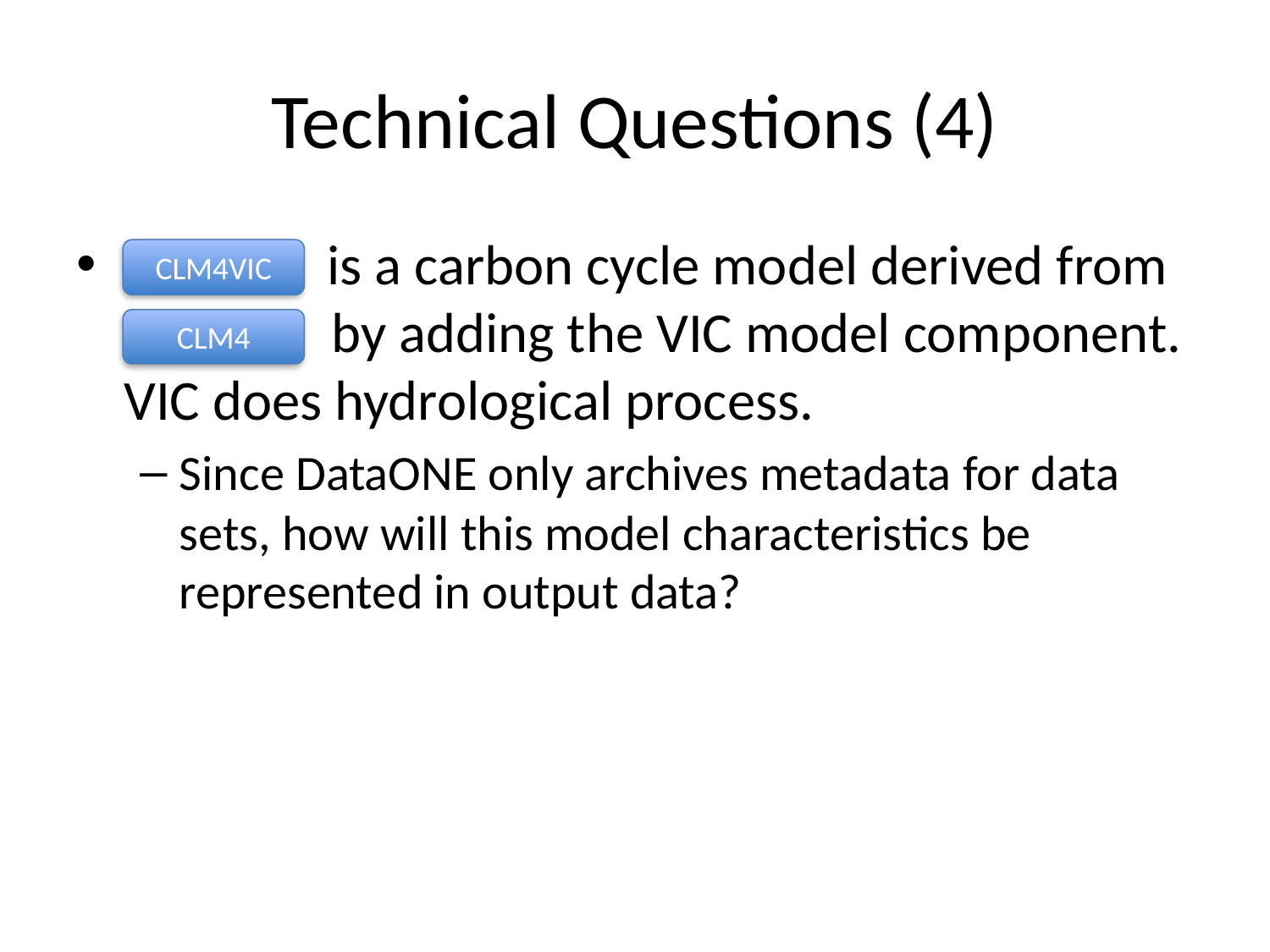

# Technical Questions (4)
                is a carbon cycle model derived from b              by adding the VIC model component. VIC does hydrological process.
Since DataONE only archives metadata for data sets, how will this model characteristics be represented in output data?
CLM4VIC
CLM4